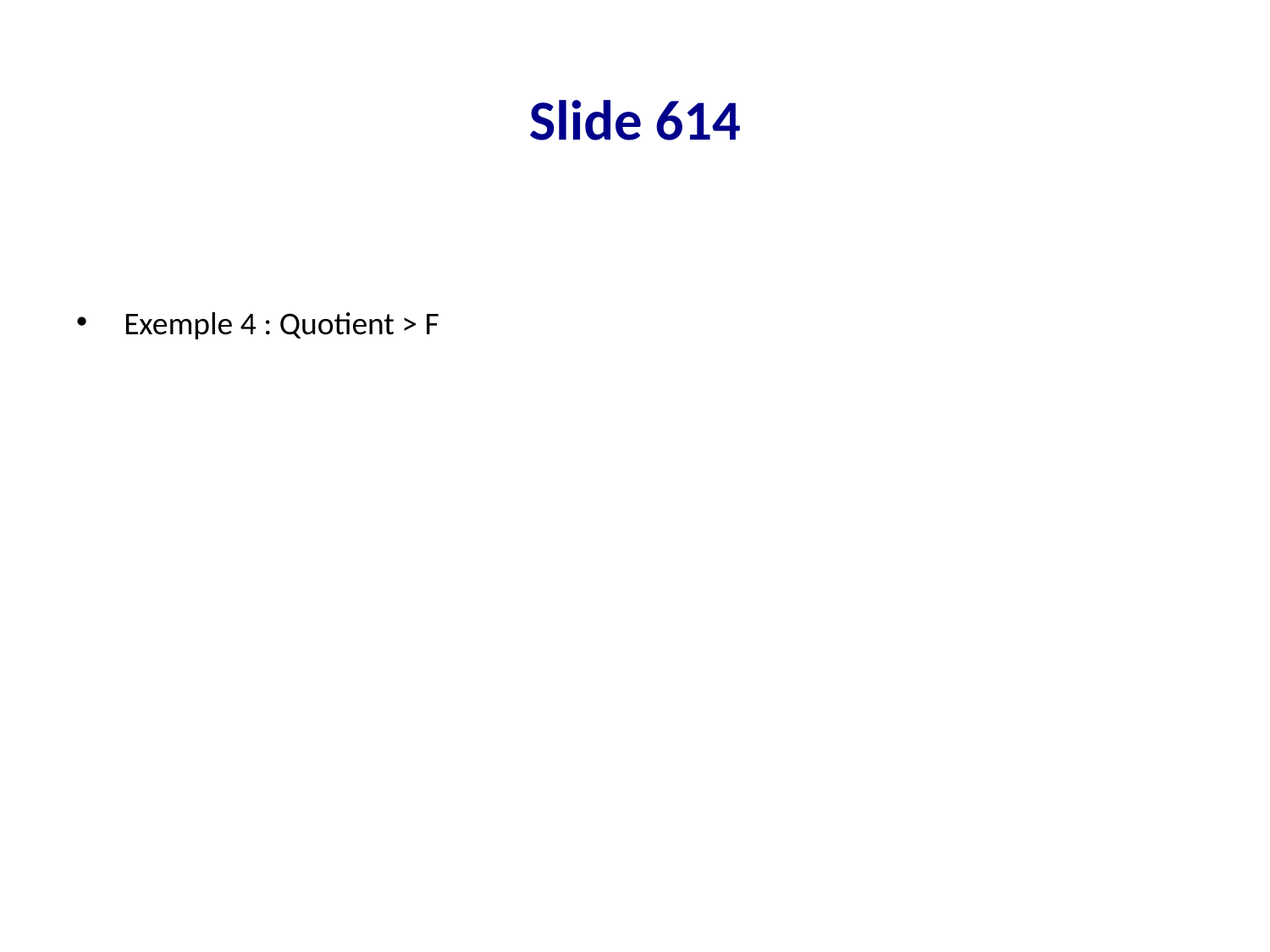

# Slide 614

Exemple 4 : Quotient > F